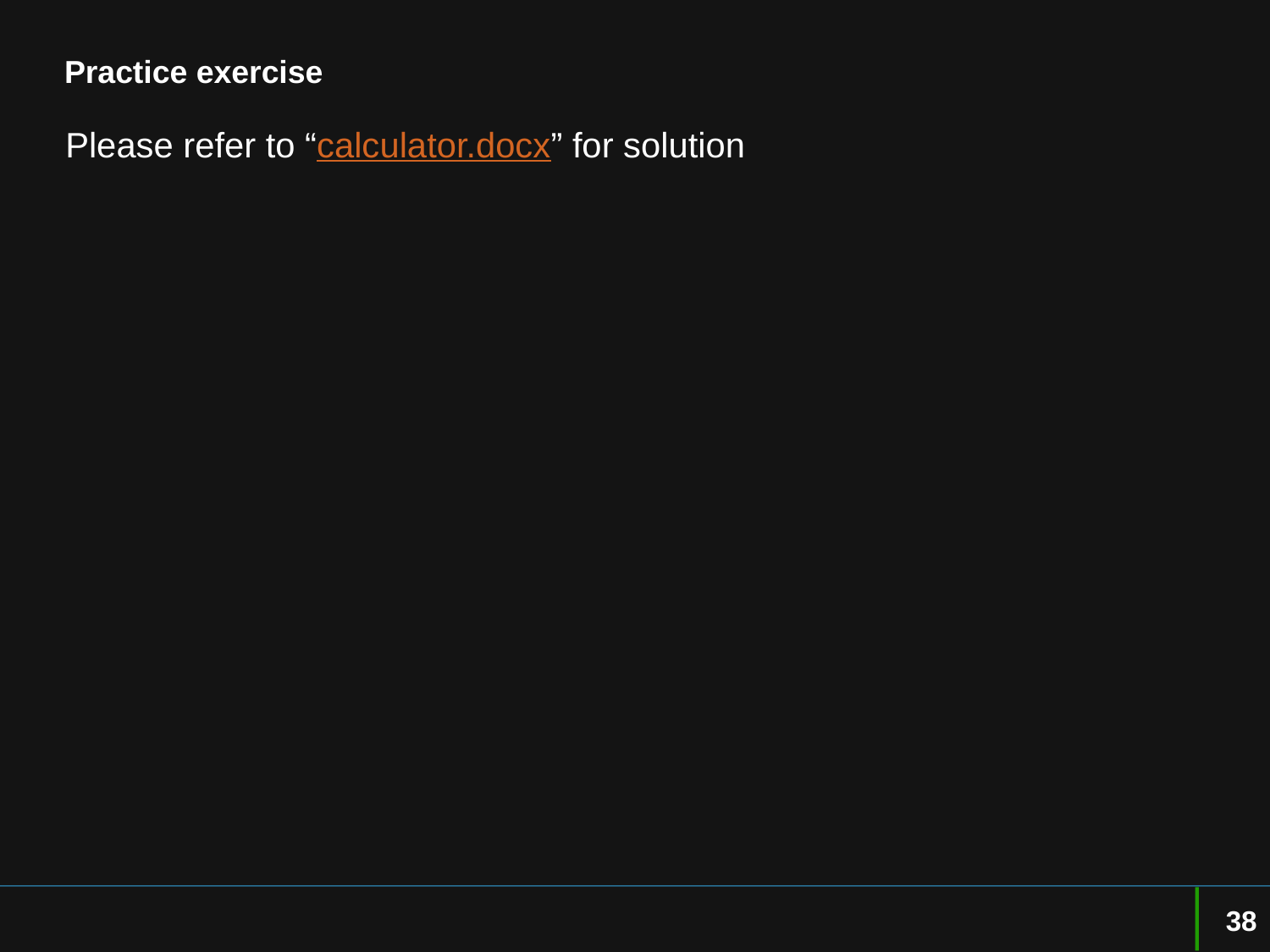

# Practice exercise
Please refer to “calculator.docx” for solution
38